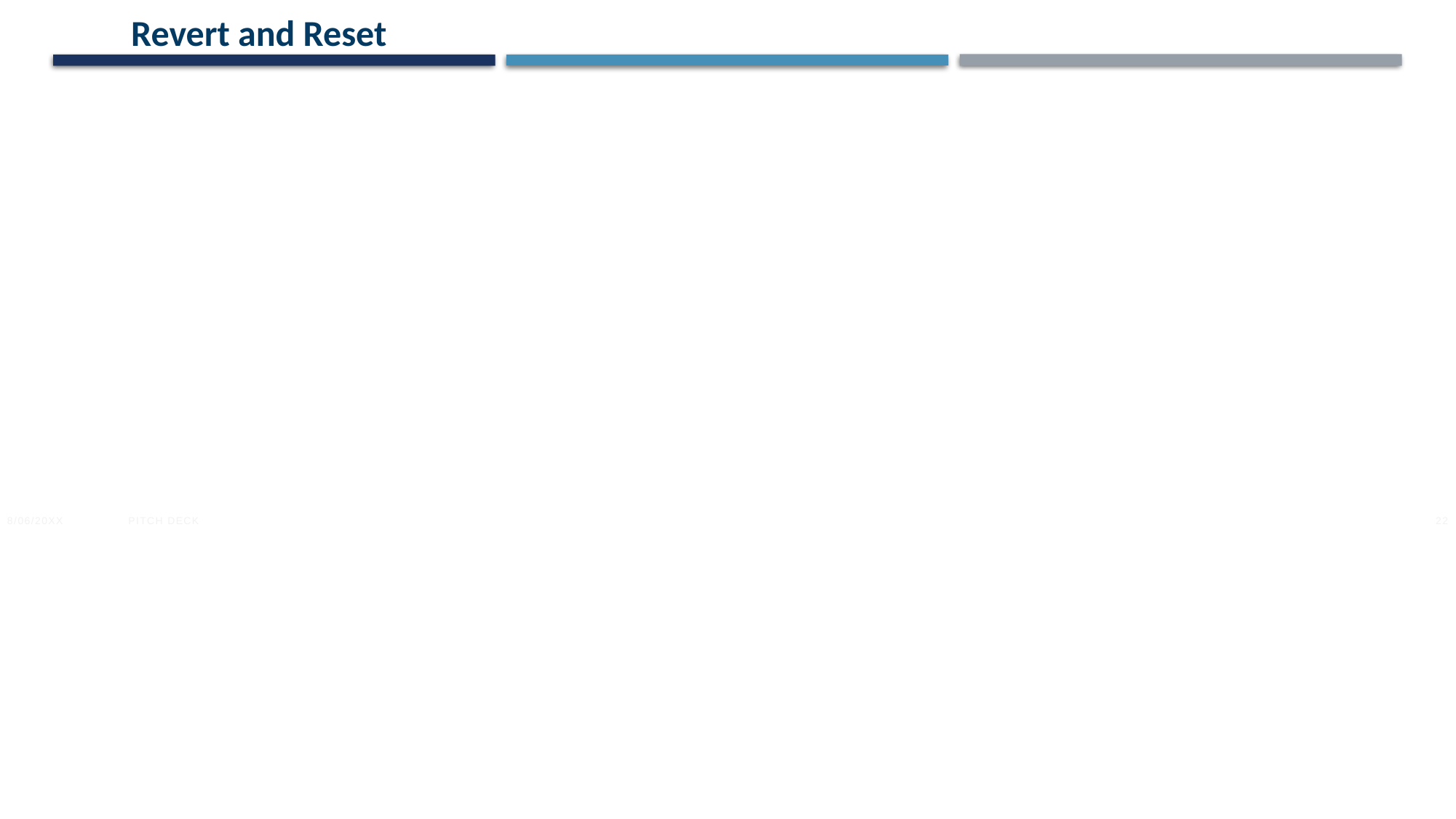

Revert and Reset

8/06/20XX
PITCH DECK
22